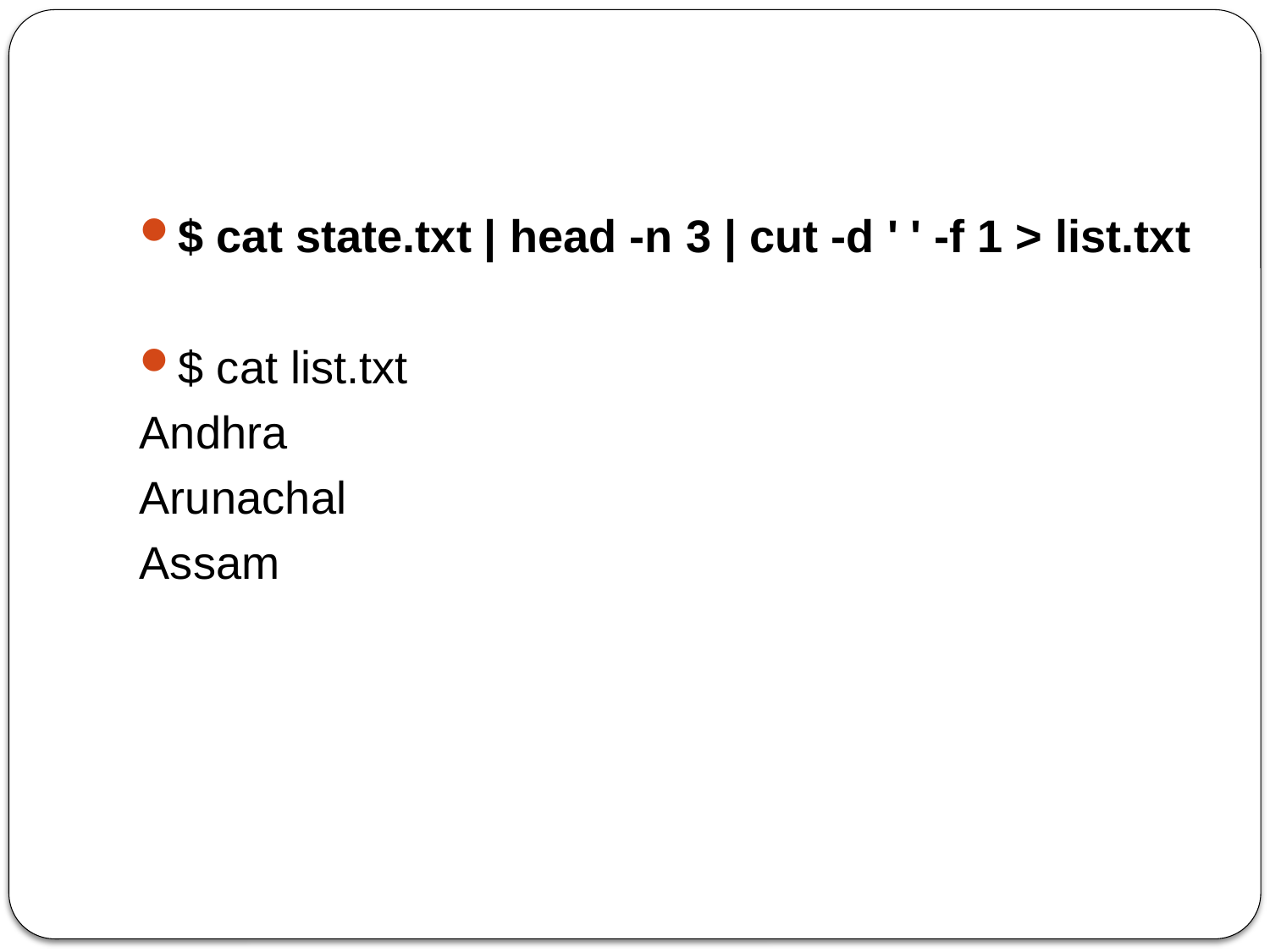

#
$ cat state.txt | head -n 3 | cut -d ' ' -f 1 > list.txt

$ cat list.txt
Andhra
Arunachal
Assam